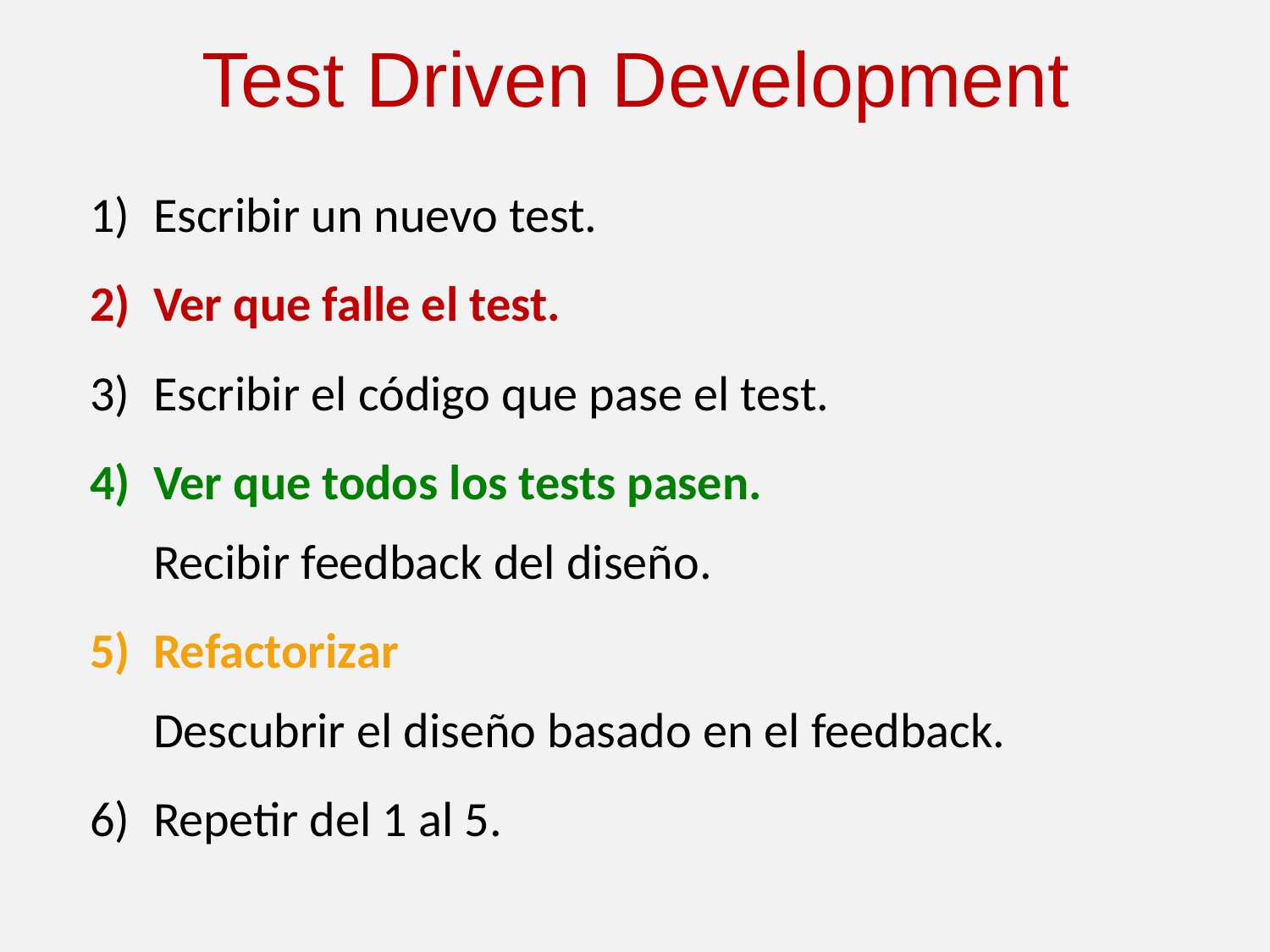

# Test Driven Development
Escribir un nuevo test.
Ver que falle el test.
Escribir el código que pase el test.
Ver que todos los tests pasen.
Recibir feedback del diseño.
Refactorizar
Descubrir el diseño basado en el feedback.
Repetir del 1 al 5.